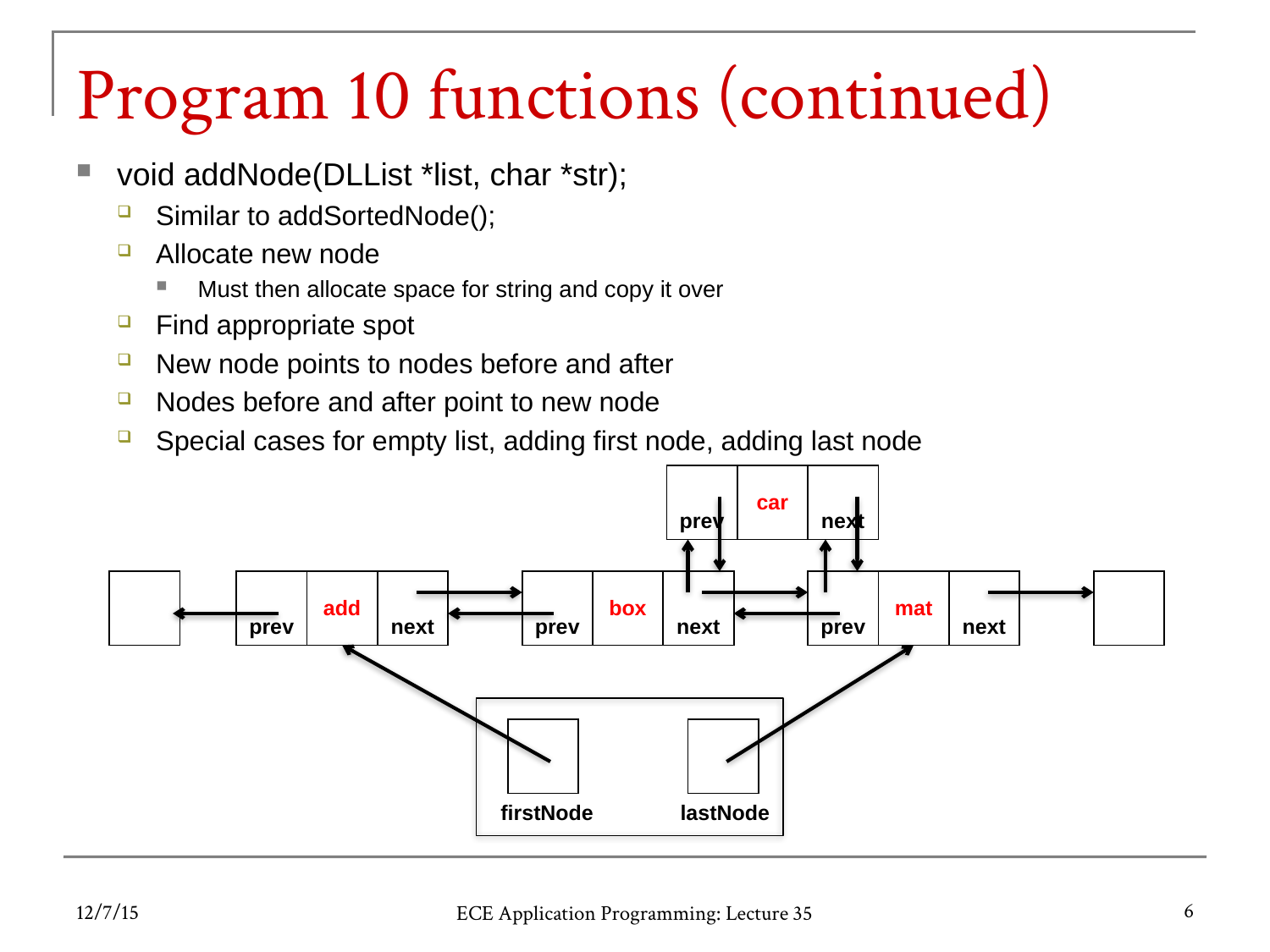

# Program 10 functions (continued)
void addNode(DLList *list, char *str);
Similar to addSortedNode();
Allocate new node
Must then allocate space for string and copy it over
Find appropriate spot
New node points to nodes before and after
Nodes before and after point to new node
Special cases for empty list, adding first node, adding last node

| prev | car | next |
| --- | --- | --- |
|  |
| --- |
| prev | add | next |
| --- | --- | --- |
| prev | box | next |
| --- | --- | --- |
| prev | mat | next |
| --- | --- | --- |
|  |
| --- |

|  |
| --- |
|  |
| --- |
firstNode
lastNode
12/7/15
6
ECE Application Programming: Lecture 35